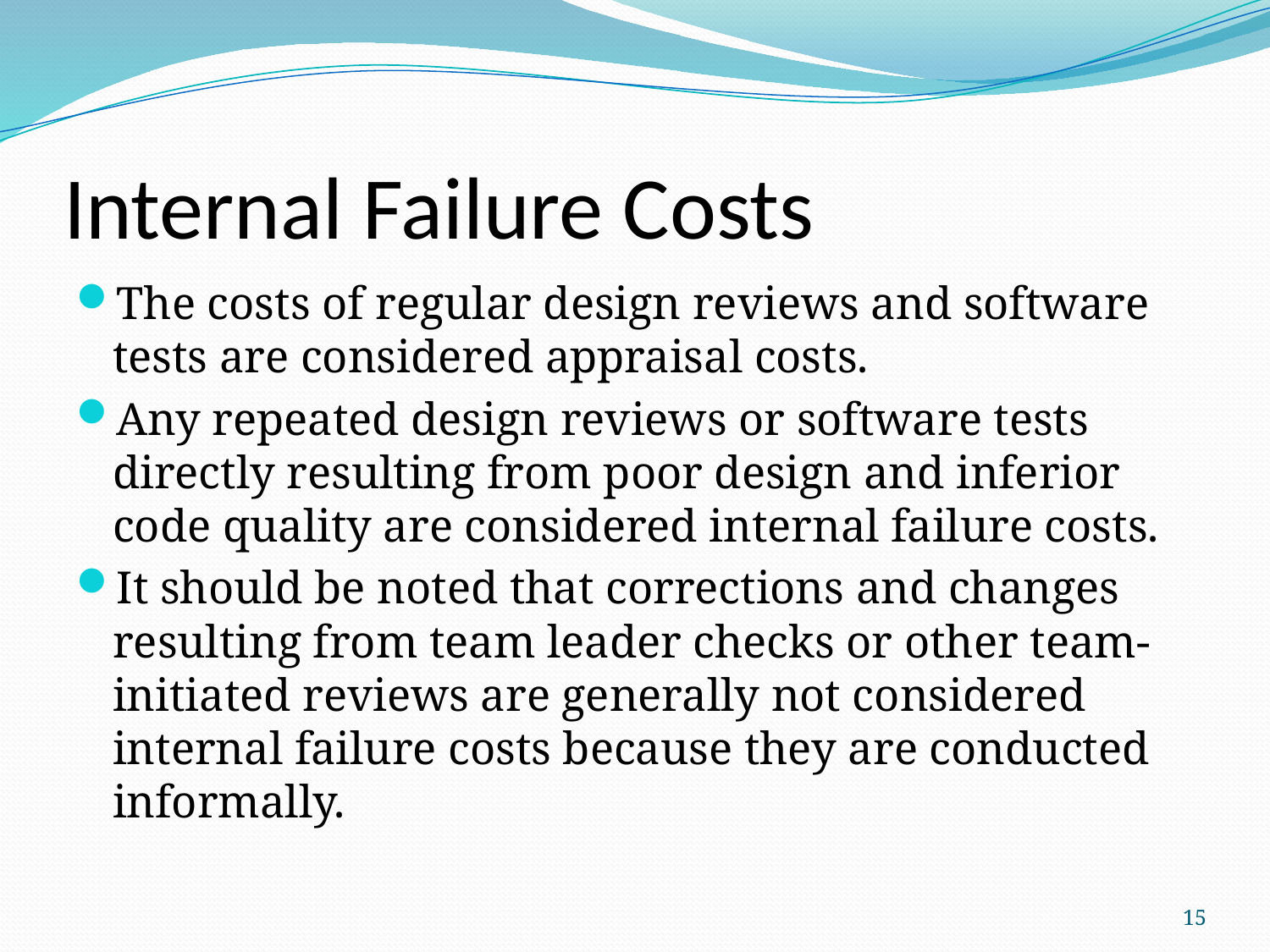

# Internal Failure Costs
The costs of regular design reviews and software tests are considered appraisal costs.
Any repeated design reviews or software tests directly resulting from poor design and inferior code quality are considered internal failure costs.
It should be noted that corrections and changes resulting from team leader checks or other team-initiated reviews are generally not considered internal failure costs because they are conducted informally.
15